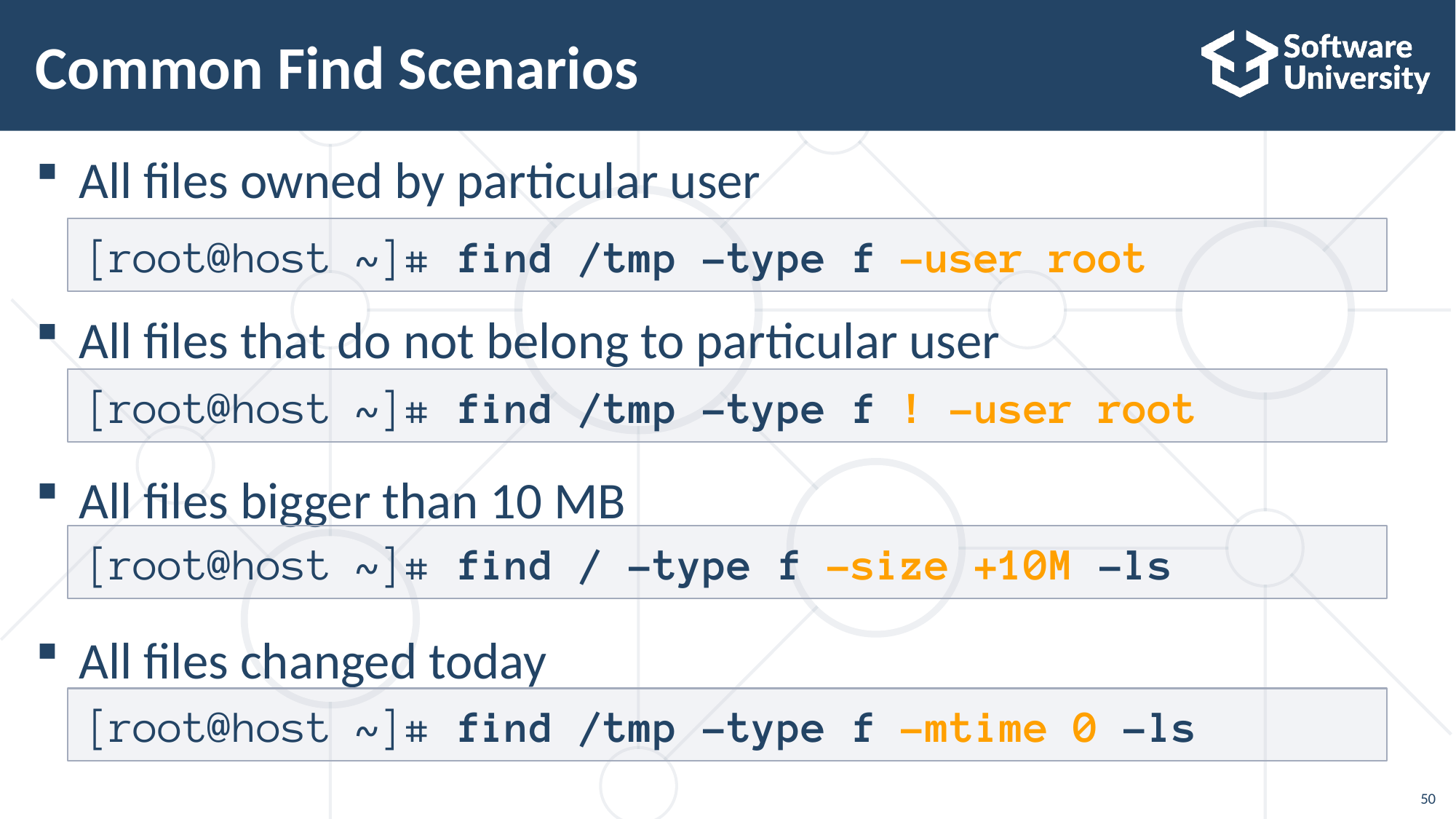

# Common Find Scenarios
All files owned by particular user

All files that do not belong to particular user

All files bigger than 10 MB

All files changed today
[root@host ~]# find /tmp -type f -user root
[root@host ~]# find /tmp -type f ! -user root
[root@host ~]# find / -type f -size +10M -ls
[root@host ~]# find /tmp -type f -mtime 0 -ls
50